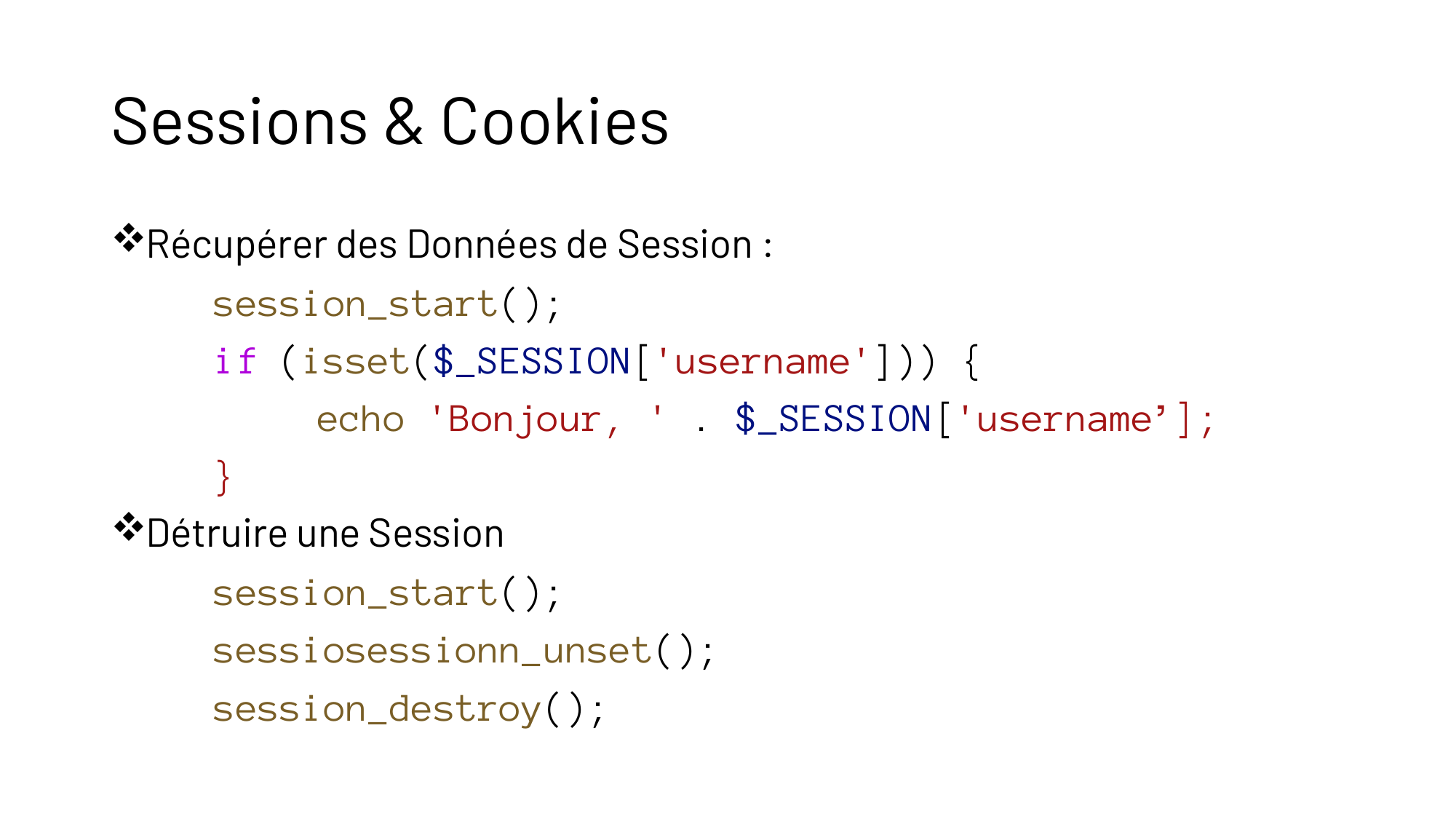

# Sessions & Cookies
Récupérer des Données de Session :
	session_start();
	if (isset($_SESSION['username'])) {
		echo 'Bonjour, ' . $_SESSION['username’];
	}
Détruire une Session
	session_start();
	sessiosessionn_unset();
	session_destroy();